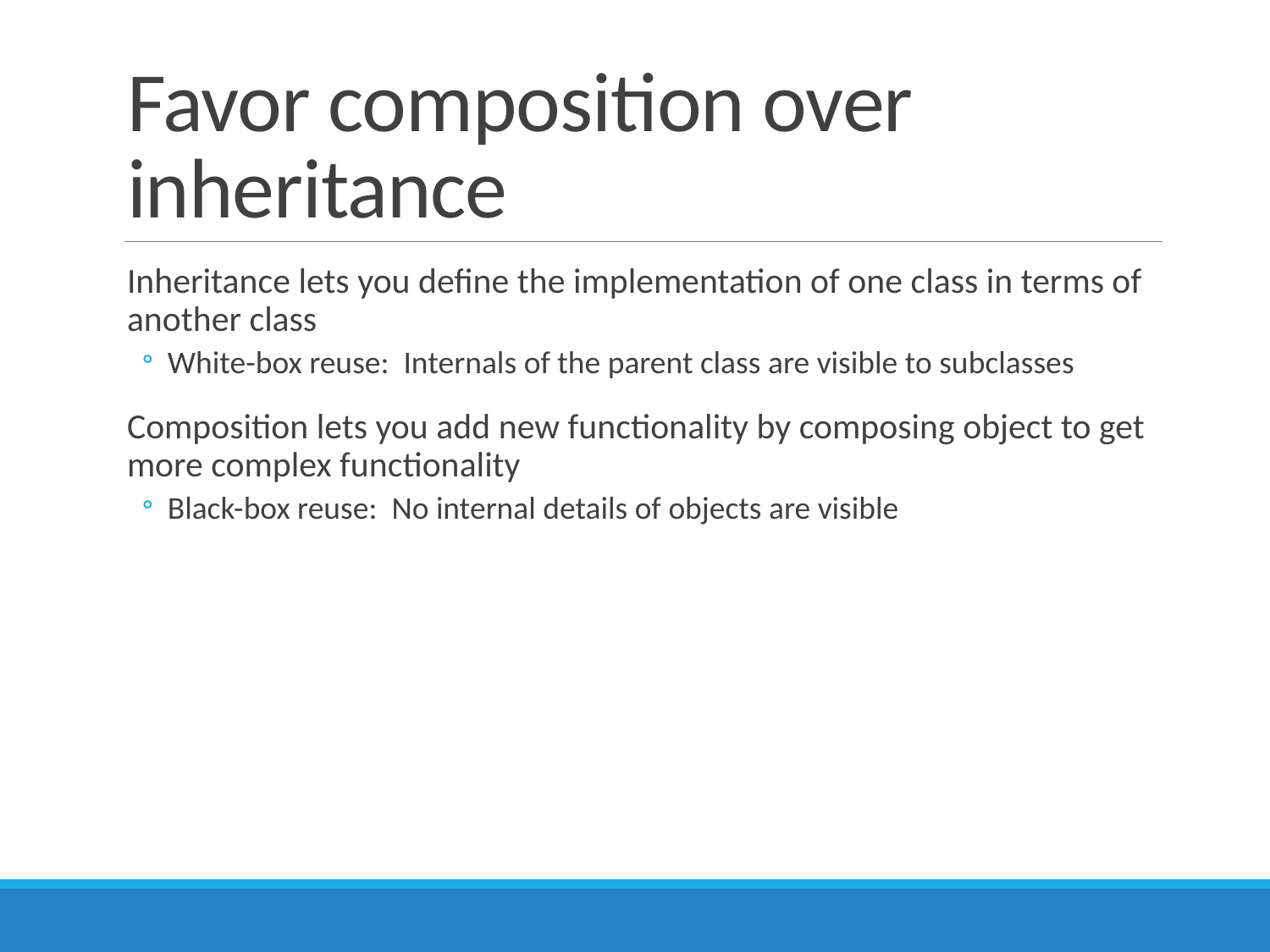

# Favor composition over inheritance
Inheritance lets you define the implementation of one class in terms of another class
White-box reuse:  Internals of the parent class are visible to subclasses
Composition lets you add new functionality by composing object to get more complex functionality
Black-box reuse:  No internal details of objects are visible